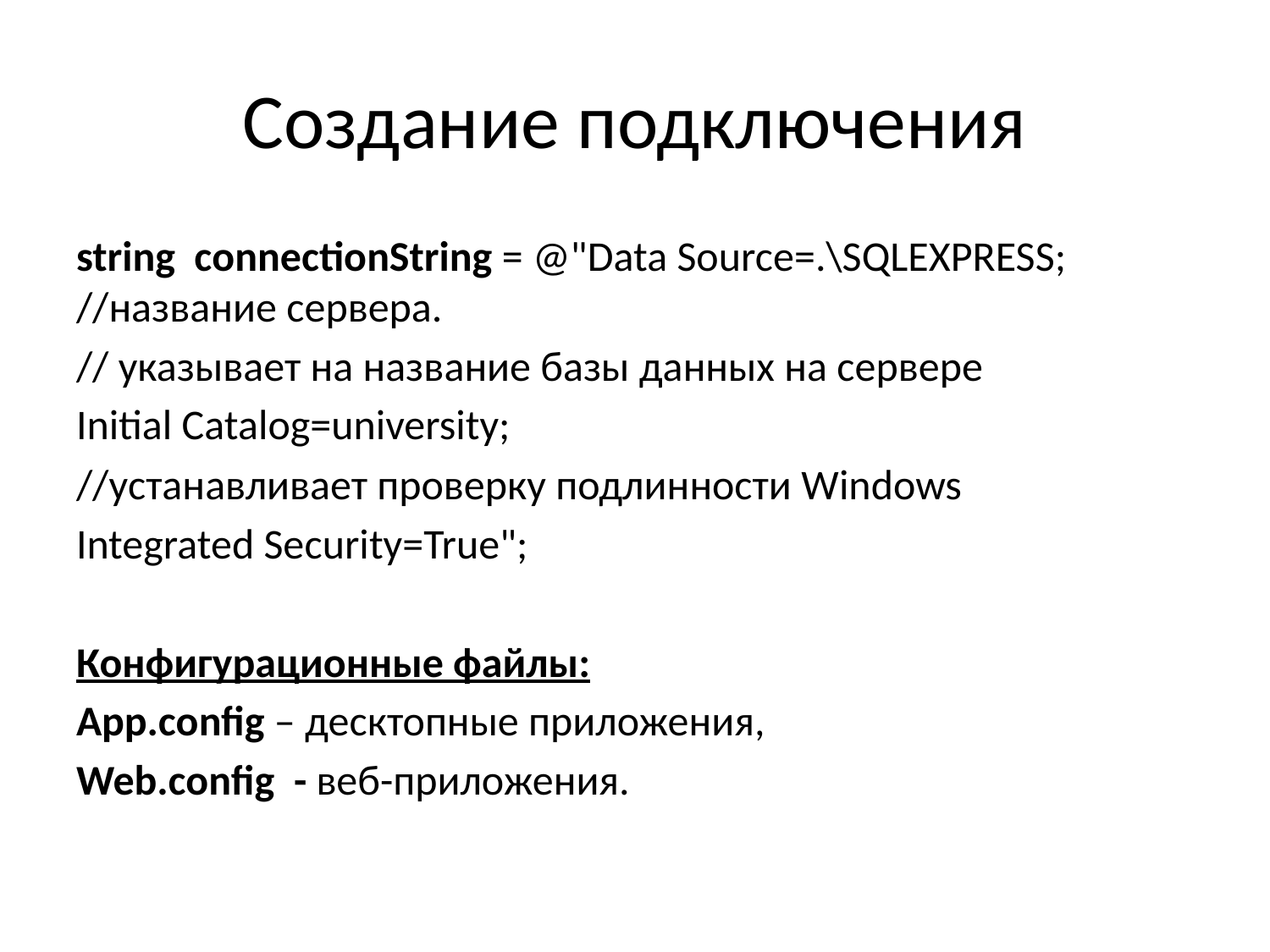

# Создание подключения
string  connectionString = @"Data Source=.\SQLEXPRESS; //название сервера.
// указывает на название базы данных на сервере
Initial Catalog=university;
//устанавливает проверку подлинности Windows
Integrated Security=True";

Конфигурационные файлы:
App.config – десктопные приложения,
Web.config  - веб-приложения.